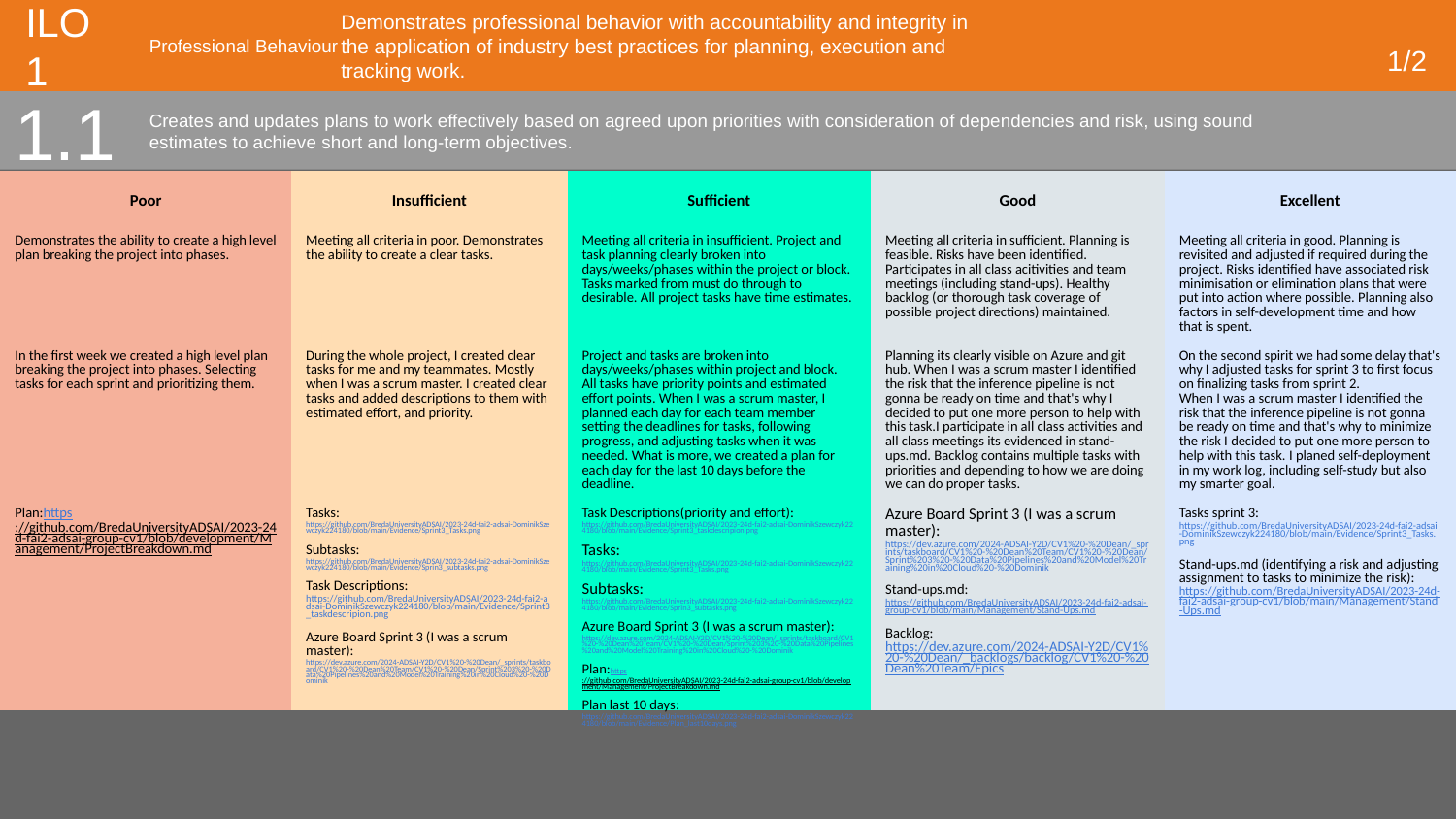

# ILO 1
Professional Behaviour
Demonstrates professional behavior with accountability and integrity in the application of industry best practices for planning, execution and tracking work.
1/2
1.1
Creates and updates plans to work effectively based on agreed upon priorities with consideration of dependencies and risk, using sound estimates to achieve short and long-term objectives.
| Poor | Insufficient | Sufficient | Good | Excellent |
| --- | --- | --- | --- | --- |
| Demonstrates the ability to create a high level plan breaking the project into phases. | Meeting all criteria in poor. Demonstrates the ability to create a clear tasks. | Meeting all criteria in insufficient. Project and task planning clearly broken into days/weeks/phases within the project or block. Tasks marked from must do through to desirable. All project tasks have time estimates. | Meeting all criteria in sufficient. Planning is feasible. Risks have been identified. Participates in all class acitivities and team meetings (including stand-ups). Healthy backlog (or thorough task coverage of possible project directions) maintained. | Meeting all criteria in good. Planning is revisited and adjusted if required during the project. Risks identified have associated risk minimisation or elimination plans that were put into action where possible. Planning also factors in self-development time and how that is spent. |
| In the first week we created a high level plan breaking the project into phases. Selecting tasks for each sprint and prioritizing them. | During the whole project, I created clear tasks for me and my teammates. Mostly when I was a scrum master. I created clear tasks and added descriptions to them with estimated effort, and priority. | Project and tasks are broken into days/weeks/phases within project and block. All tasks have priority points and estimated effort points. When I was a scrum master, I planned each day for each team member setting the deadlines for tasks, following progress, and adjusting tasks when it was needed. What is more, we created a plan for each day for the last 10 days before the deadline. | Planning its clearly visible on Azure and git hub. When I was a scrum master I identified the risk that the inference pipeline is not gonna be ready on time and that's why I decided to put one more person to help with this task.I participate in all class activities and all class meetings its evidenced in stand-ups.md. Backlog contains multiple tasks with priorities and depending to how we are doing we can do proper tasks. | On the second spirit we had some delay that's why I adjusted tasks for sprint 3 to first focus on finalizing tasks from sprint 2. When I was a scrum master I identified the risk that the inference pipeline is not gonna be ready on time and that's why to minimize the risk I decided to put one more person to help with this task. I planed self-deployment in my work log, including self-study but also my smarter goal. |
| Plan:https://github.com/BredaUniversityADSAI/2023-24d-fai2-adsai-group-cv1/blob/development/Management/ProjectBreakdown.md | Tasks: https://github.com/BredaUniversityADSAI/2023-24d-fai2-adsai-DominikSzewczyk224180/blob/main/Evidence/Sprint3\_Tasks.png Subtasks: https://github.com/BredaUniversityADSAI/2023-24d-fai2-adsai-DominikSzewczyk224180/blob/main/Evidence/Sprin3\_subtasks.png Task Descriptions: https://github.com/BredaUniversityADSAI/2023-24d-fai2-adsai-DominikSzewczyk224180/blob/main/Evidence/Sprint3\_taskdescripion.png Azure Board Sprint 3 (I was a scrum master): https://dev.azure.com/2024-ADSAI-Y2D/CV1%20-%20Dean/\_sprints/taskboard/CV1%20-%20Dean%20Team/CV1%20-%20Dean/Sprint%203%20-%20Data%20Pipelines%20and%20Model%20Training%20in%20Cloud%20-%20Dominik | Task Descriptions(priority and effort): https://github.com/BredaUniversityADSAI/2023-24d-fai2-adsai-DominikSzewczyk224180/blob/main/Evidence/Sprint3\_taskdescripion.png Tasks: https://github.com/BredaUniversityADSAI/2023-24d-fai2-adsai-DominikSzewczyk224180/blob/main/Evidence/Sprint3\_Tasks.png Subtasks: https://github.com/BredaUniversityADSAI/2023-24d-fai2-adsai-DominikSzewczyk224180/blob/main/Evidence/Sprin3\_subtasks.png Azure Board Sprint 3 (I was a scrum master): https://dev.azure.com/2024-ADSAI-Y2D/CV1%20-%20Dean/\_sprints/taskboard/CV1%20-%20Dean%20Team/CV1%20-%20Dean/Sprint%203%20-%20Data%20Pipelines%20and%20Model%20Training%20in%20Cloud%20-%20Dominik Plan:https://github.com/BredaUniversityADSAI/2023-24d-fai2-adsai-group-cv1/blob/development/Management/ProjectBreakdown.md Plan last 10 days: https://github.com/BredaUniversityADSAI/2023-24d-fai2-adsai-DominikSzewczyk224180/blob/main/Evidence/Plan\_last10days.png | Azure Board Sprint 3 (I was a scrum master): https://dev.azure.com/2024-ADSAI-Y2D/CV1%20-%20Dean/\_sprints/taskboard/CV1%20-%20Dean%20Team/CV1%20-%20Dean/Sprint%203%20-%20Data%20Pipelines%20and%20Model%20Training%20in%20Cloud%20-%20Dominik Stand-ups.md: https://github.com/BredaUniversityADSAI/2023-24d-fai2-adsai-group-cv1/blob/main/Management/Stand-Ups.md Backlog: https://dev.azure.com/2024-ADSAI-Y2D/CV1%20-%20Dean/\_backlogs/backlog/CV1%20-%20Dean%20Team/Epics | Tasks sprint 3: https://github.com/BredaUniversityADSAI/2023-24d-fai2-adsai-DominikSzewczyk224180/blob/main/Evidence/Sprint3\_Tasks.png Stand-ups.md (identifying a risk and adjusting assignment to tasks to minimize the risk): https://github.com/BredaUniversityADSAI/2023-24d-fai2-adsai-group-cv1/blob/main/Management/Stand-Ups.md |
Show your best examples, do not go overboard, add in short description, you are free to alter this layout (or add slides per evidence) to suit your needs. Just be sure that it is clear.